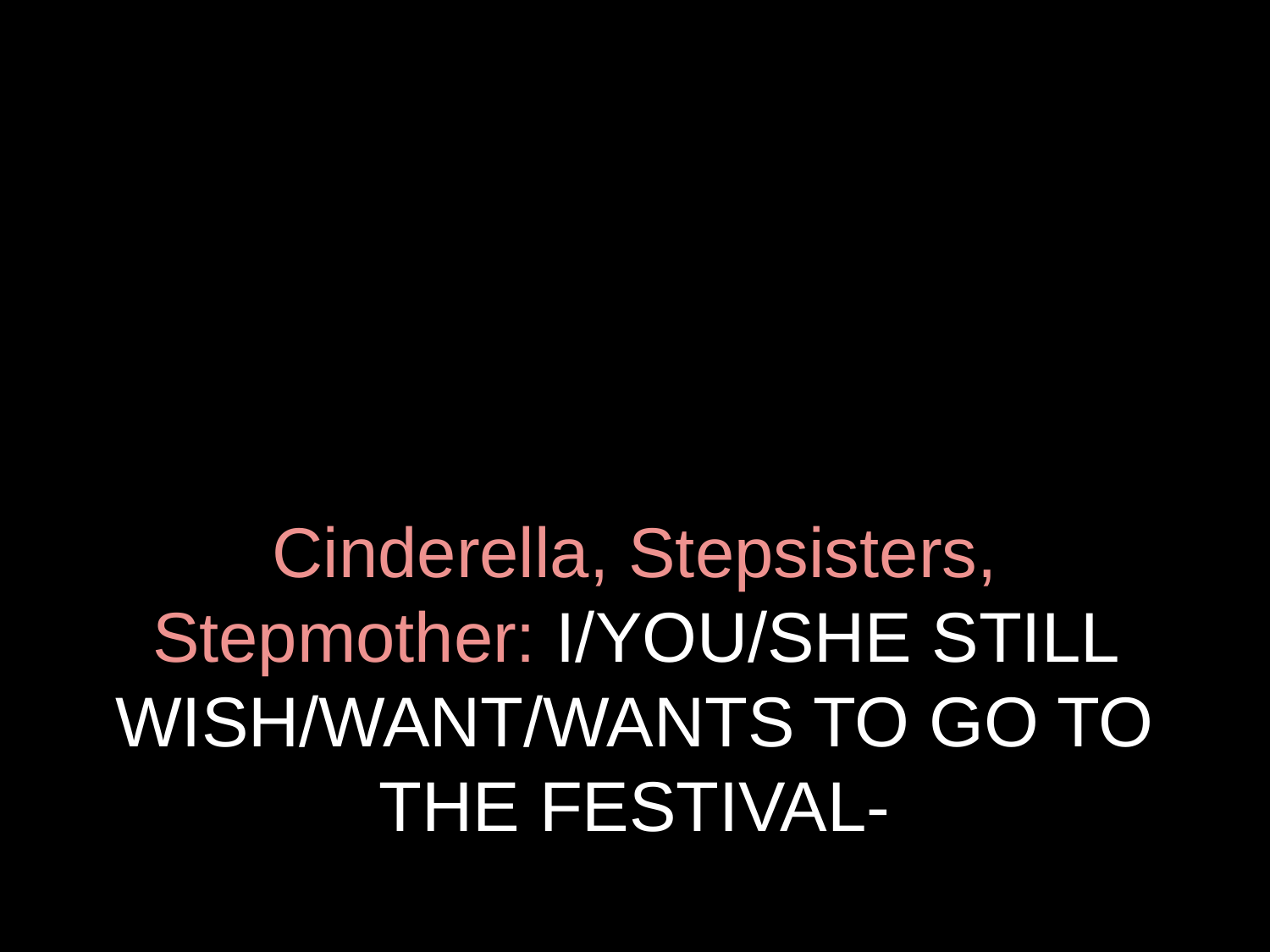

# Cinderella, Stepsisters, Stepmother: I/YOU/SHE STILL WISH/WANT/WANTS TO GO TO THE FESTIVAL-